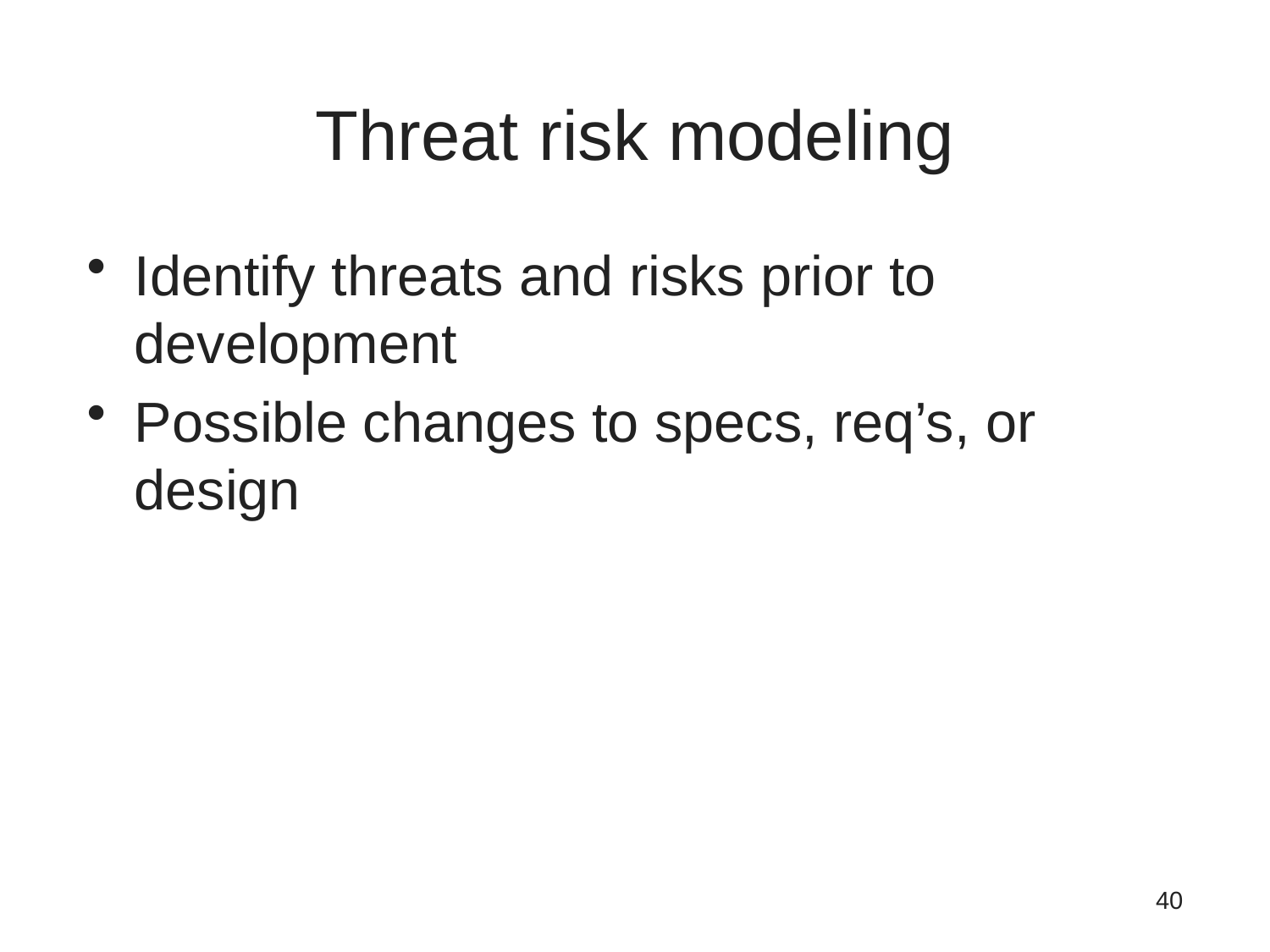

# Threat risk modeling
Identify threats and risks prior to development
Possible changes to specs, req’s, or design
40